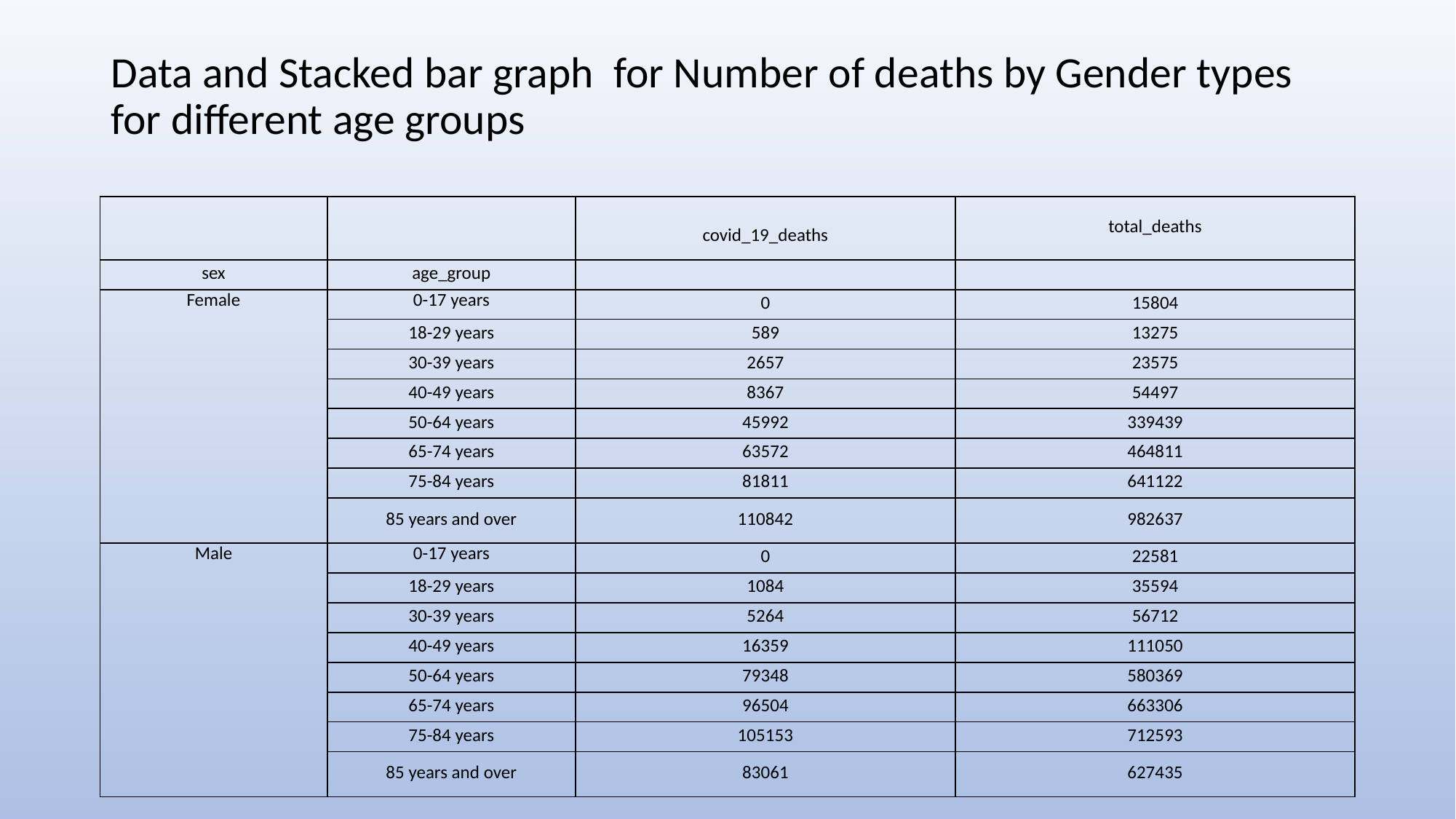

# Data and Stacked bar graph  for Number of deaths by Gender types for different age groups
|  |  | covid\_19\_deaths | total\_deaths |
| --- | --- | --- | --- |
| sex | age\_group |  |  |
| Female | 0-17 years | 0 | 15804 |
|  | 18-29 years | 589 | 13275 |
|  | 30-39 years | 2657 | 23575 |
|  | 40-49 years | 8367 | 54497 |
|  | 50-64 years | 45992 | 339439 |
|  | 65-74 years | 63572 | 464811 |
|  | 75-84 years | 81811 | 641122 |
|  | 85 years and over | 110842 | 982637 |
| Male | 0-17 years | 0 | 22581 |
|  | 18-29 years | 1084 | 35594 |
|  | 30-39 years | 5264 | 56712 |
|  | 40-49 years | 16359 | 111050 |
|  | 50-64 years | 79348 | 580369 |
|  | 65-74 years | 96504 | 663306 |
|  | 75-84 years | 105153 | 712593 |
|  | 85 years and over | 83061 | 627435 |